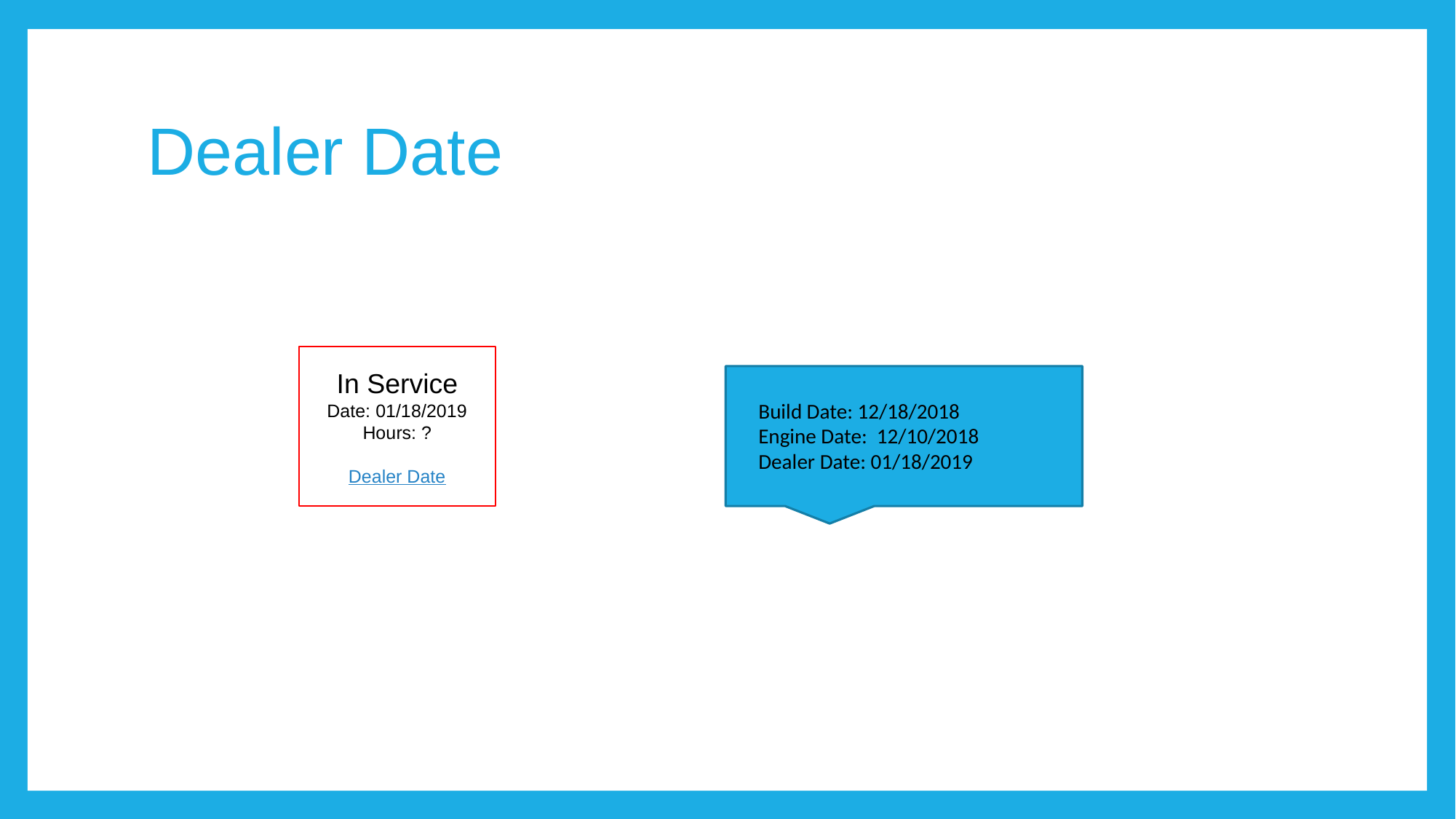

# Dealer Date
In Service
Date: 01/18/2019
Hours: ?

Dealer Date

Build Date: 12/18/2018
Engine Date:  12/10/2018
Dealer Date: 01/18/2019